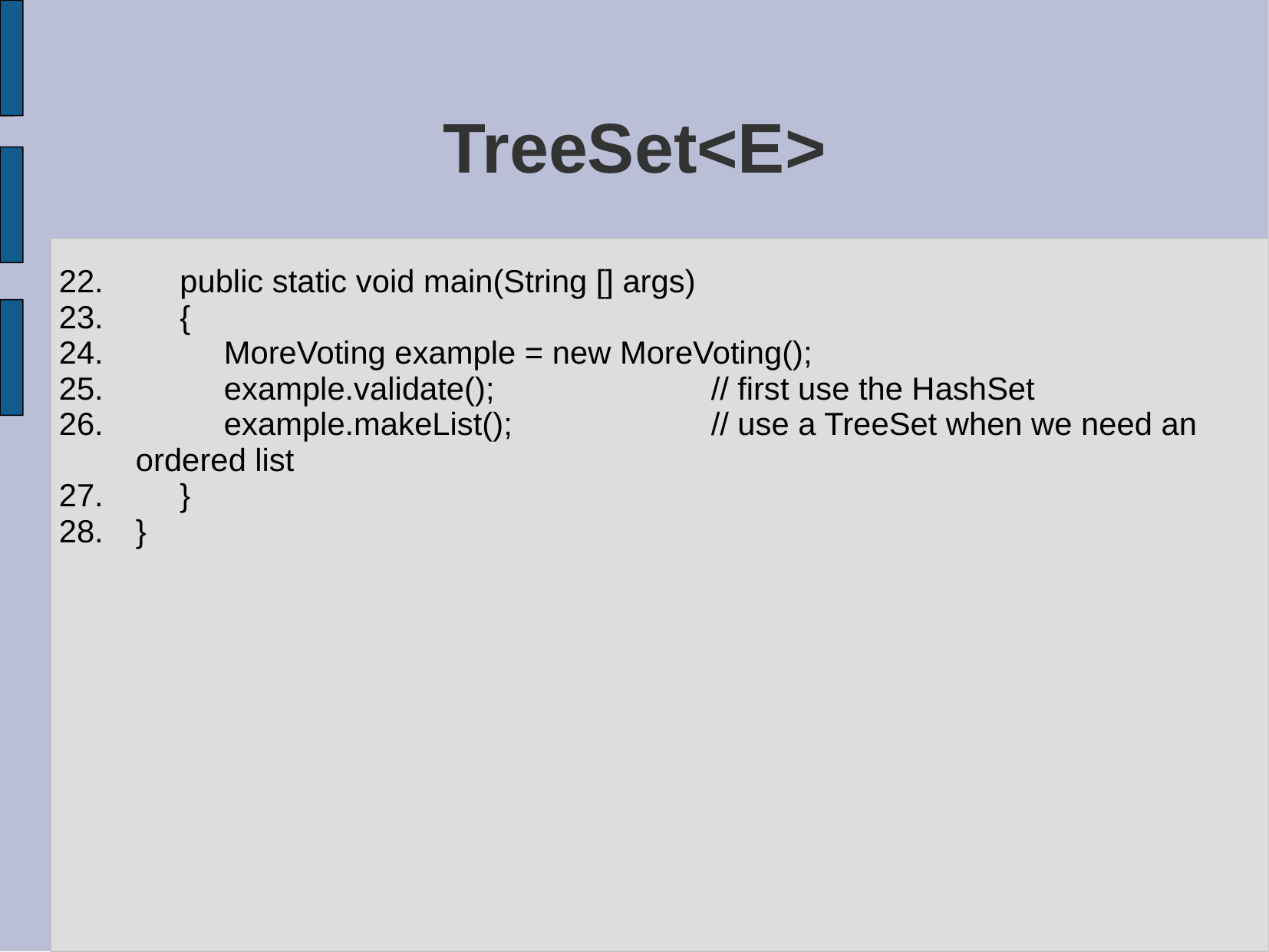

# TreeSet<E>
     public static void main(String [] args)
     {
          MoreVoting example = new MoreVoting();
          example.validate(); 		// first use the HashSet
          example.makeList();		// use a TreeSet when we need an ordered list
     }
}